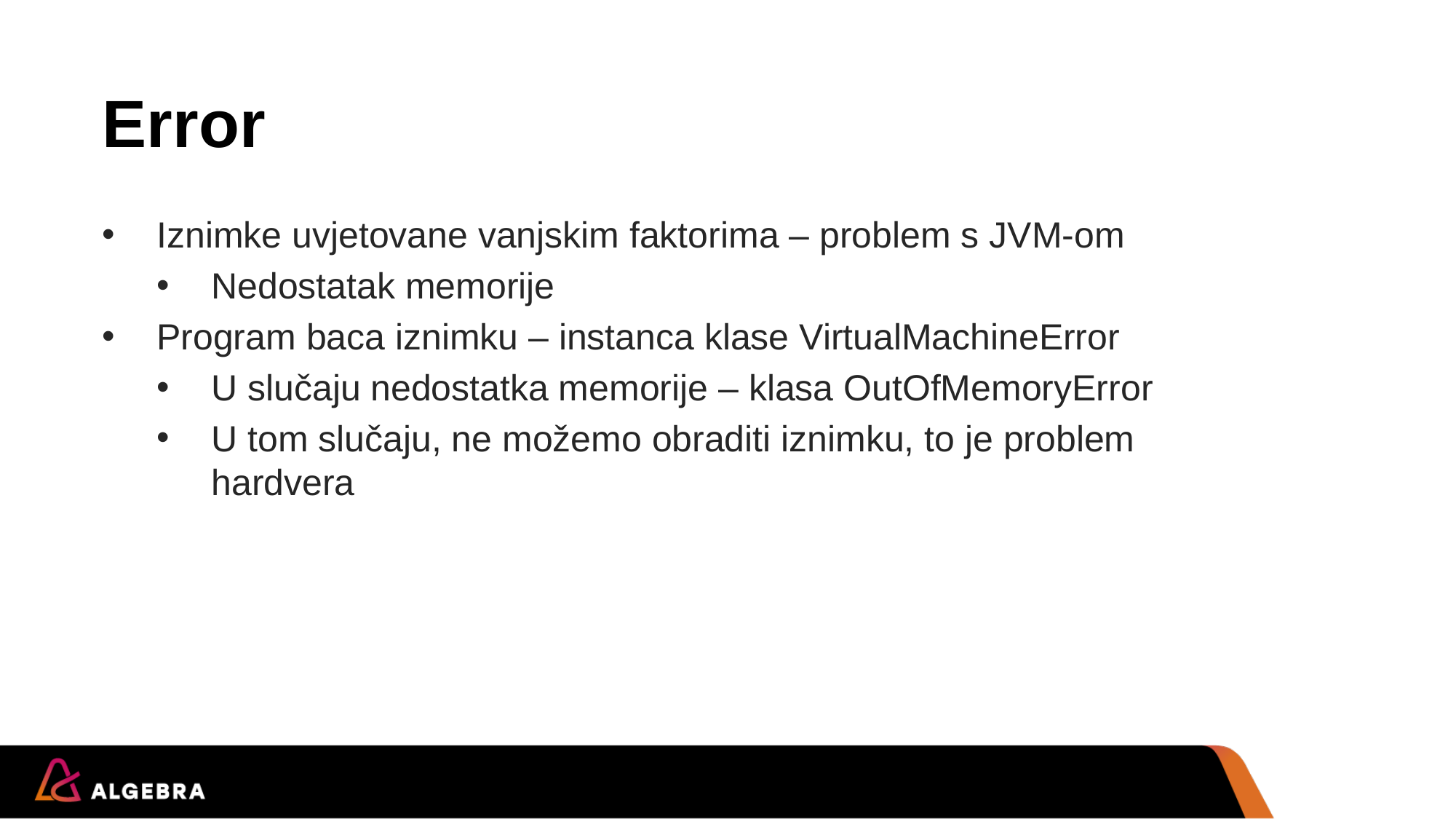

# Error
Iznimke uvjetovane vanjskim faktorima – problem s JVM-om
Nedostatak memorije
Program baca iznimku – instanca klase VirtualMachineError
U slučaju nedostatka memorije – klasa OutOfMemoryError
U tom slučaju, ne možemo obraditi iznimku, to je problem hardvera